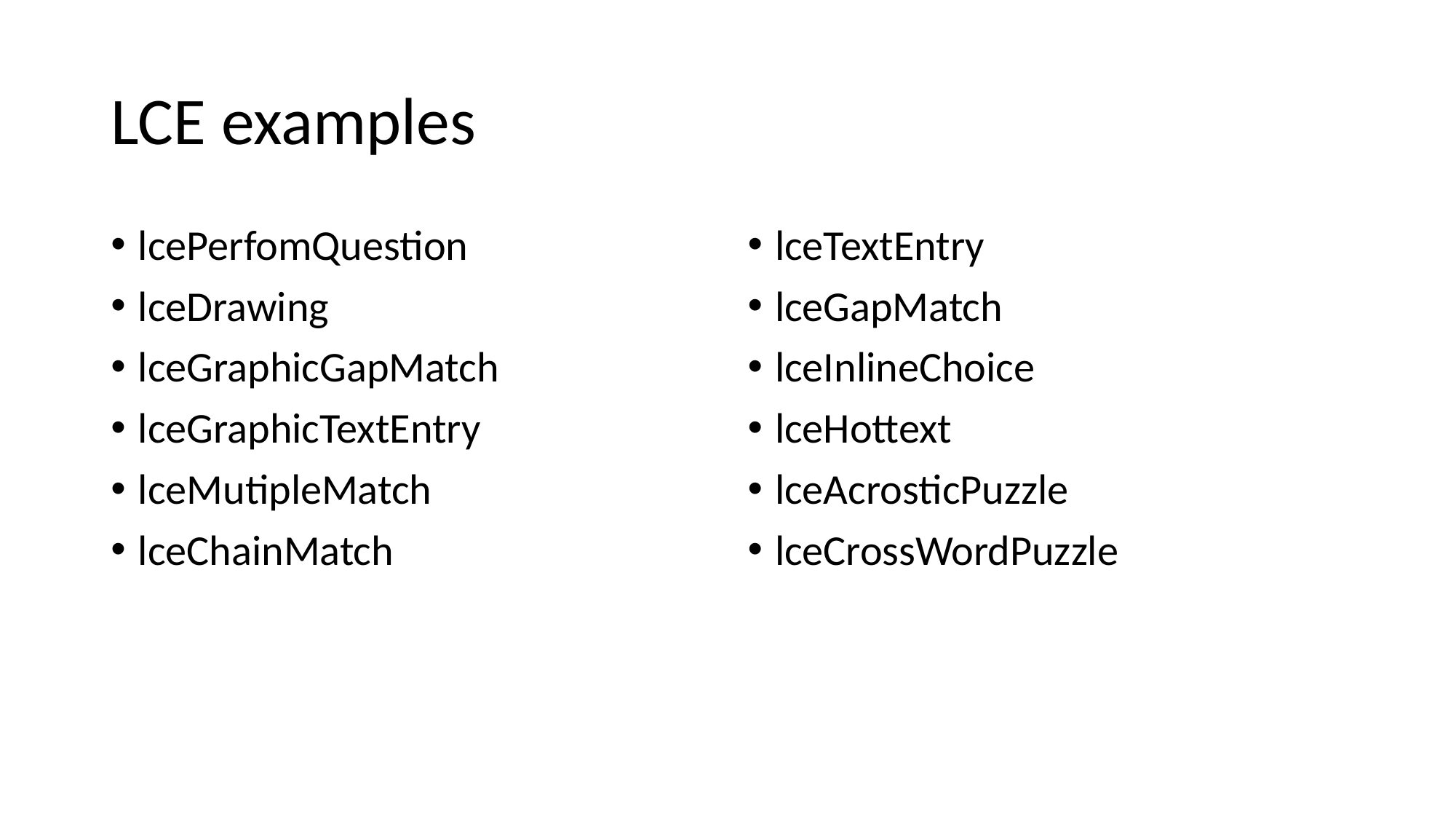

# LCE examples
lcePerfomQuestion
lceDrawing
lceGraphicGapMatch
lceGraphicTextEntry
lceMutipleMatch
lceChainMatch
lceTextEntry
lceGapMatch
lceInlineChoice
lceHottext
lceAcrosticPuzzle
lceCrossWordPuzzle